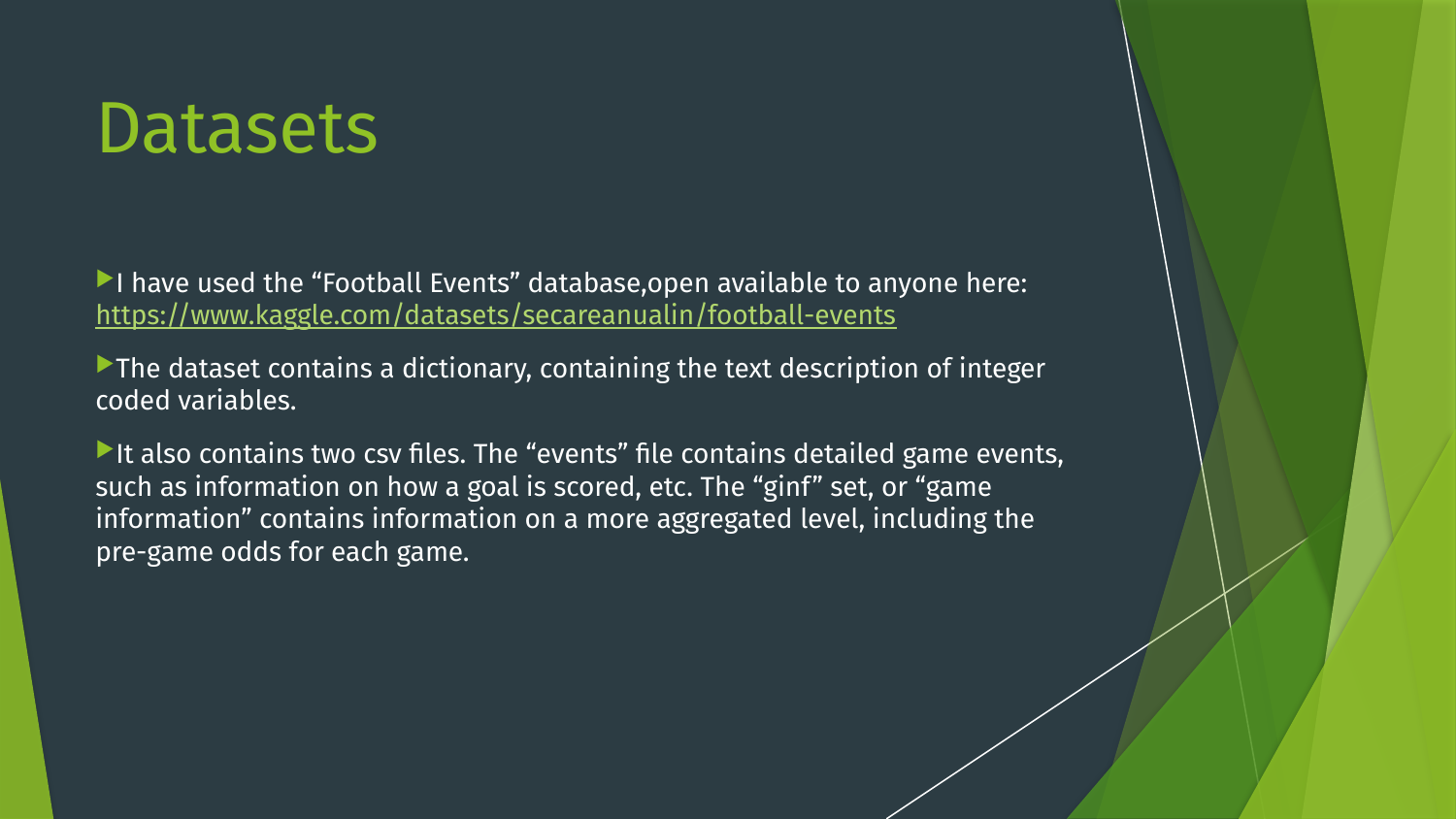

# Datasets
I have used the “Football Events” database,open available to anyone here:  https://www.kaggle.com/datasets/secareanualin/football-events
The dataset contains a dictionary, containing the text description of integer coded variables.
It also contains two csv files. The “events” file contains detailed game events, such as information on how a goal is scored, etc. The “ginf” set, or “game information” contains information on a more aggregated level, including the pre-game odds for each game.